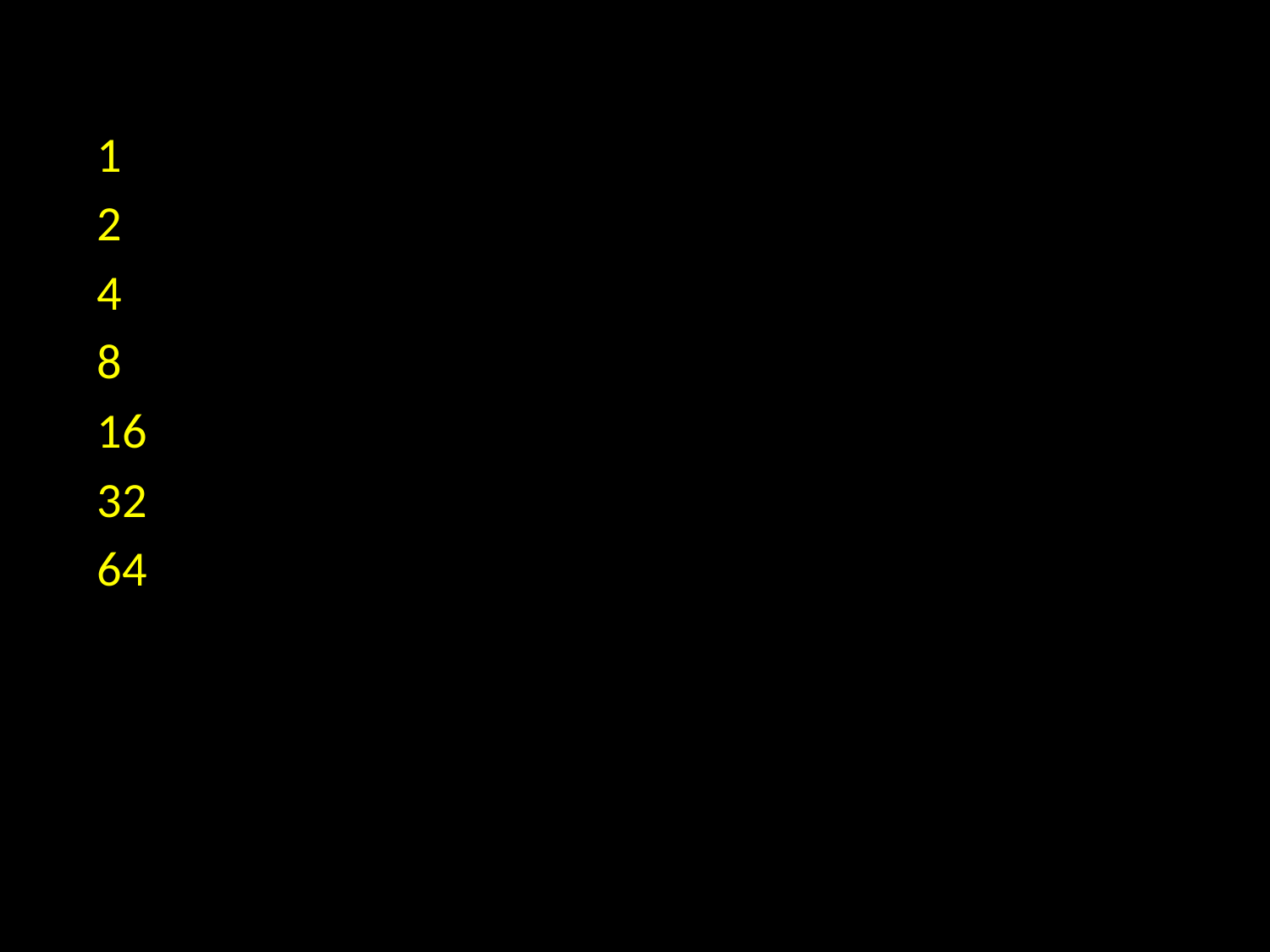

1
2
4
8
16
32
64